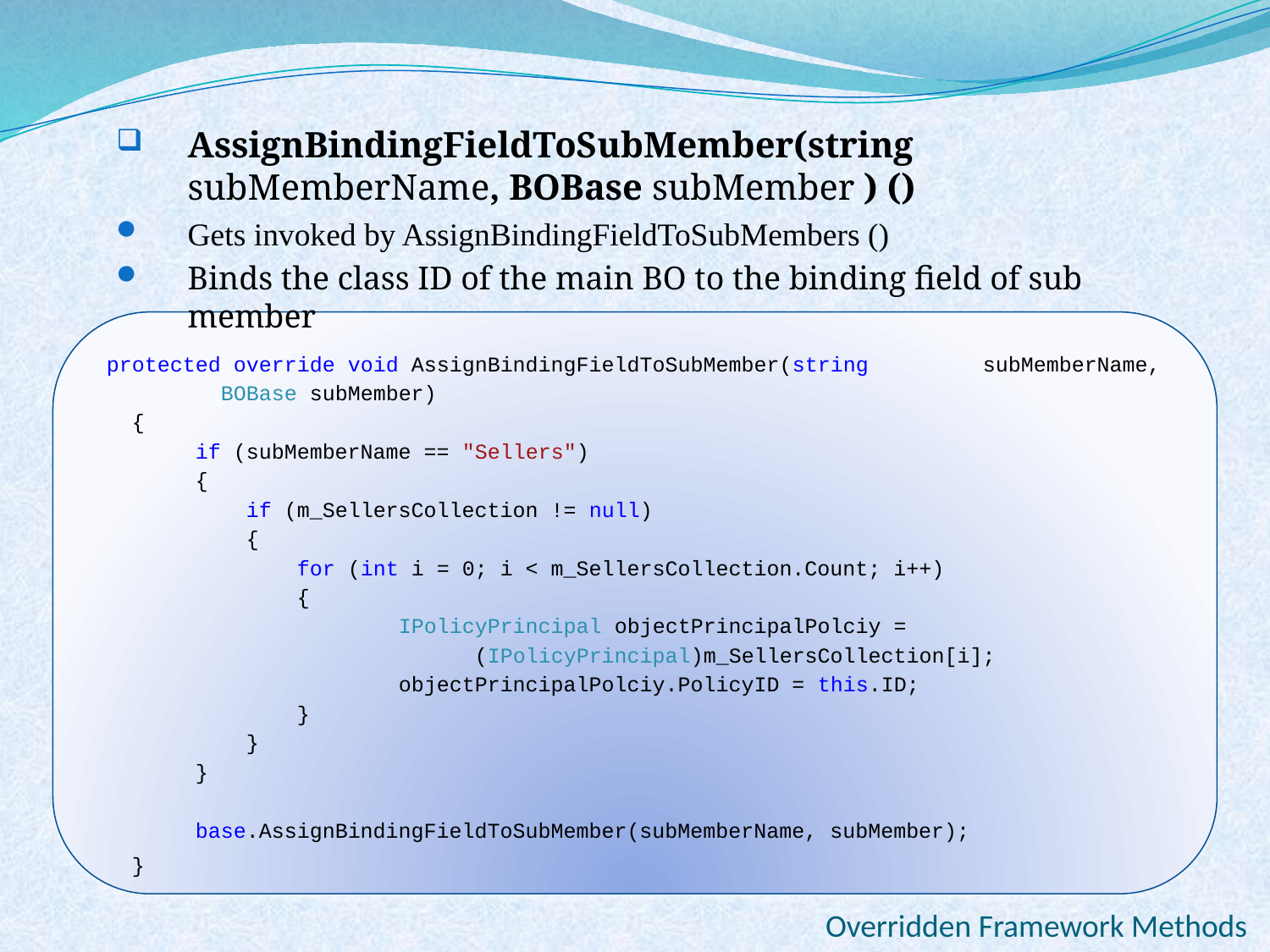

AssignBindingFieldToSubMember(string  subMemberName, BOBase subMember ) ()
Gets invoked by AssignBindingFieldToSubMembers ()
Binds the class ID of the main BO to the binding field of sub member

 protected override void AssignBindingFieldToSubMember(string 	subMemberName,        	BOBase subMember)
   {
        if (subMemberName == "Sellers")
        {
            if (m_SellersCollection != null)
            {
                for (int i = 0; i < m_SellersCollection.Count; i++)
                {
                        IPolicyPrincipal objectPrincipalPolciy = 					(IPolicyPrincipal)m_SellersCollection[i];
                        objectPrincipalPolciy.PolicyID = this.ID;
                }
            }
        }

        base.AssignBindingFieldToSubMember(subMemberName, subMember);
   }
Overridden Framework Methods